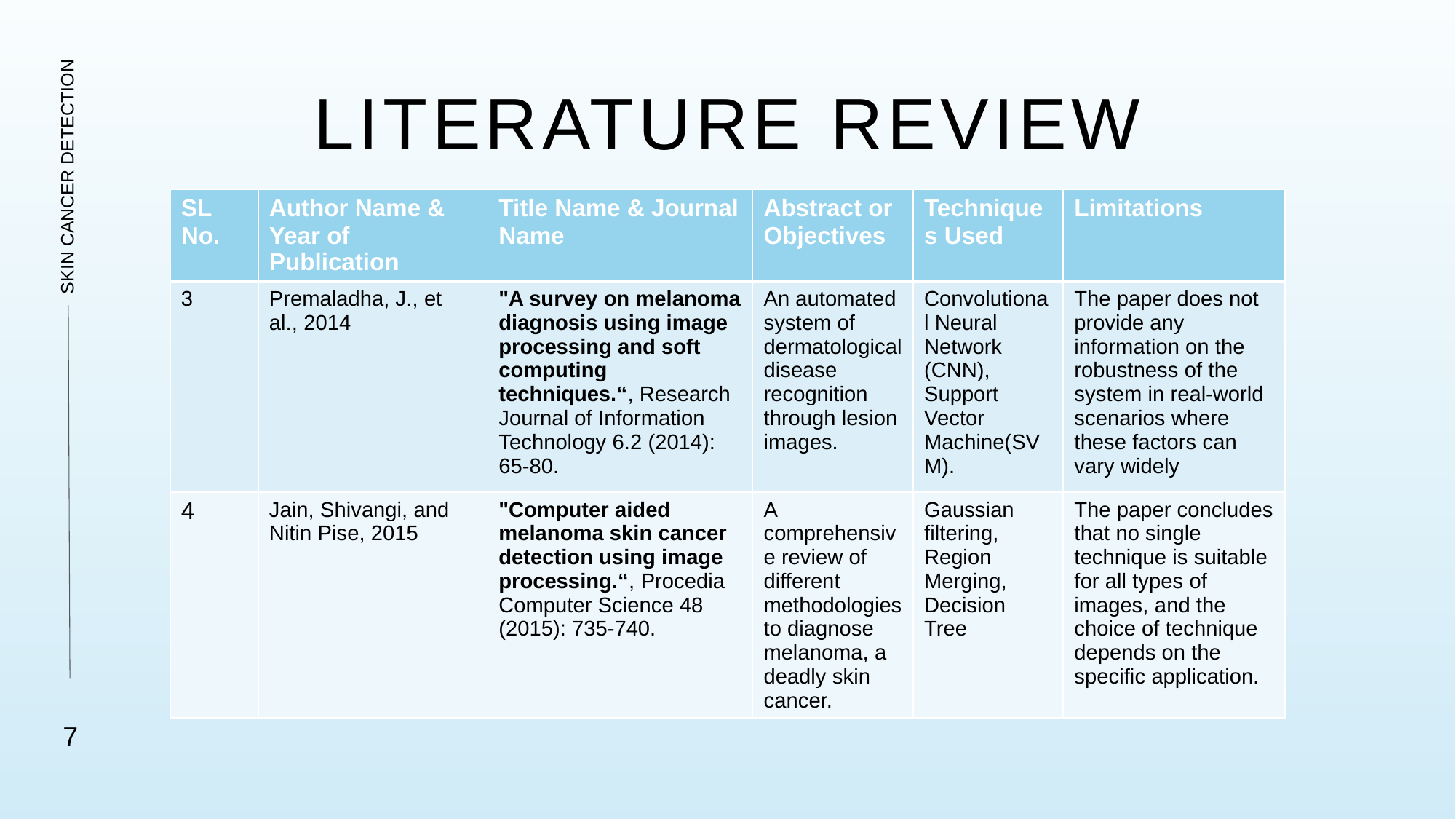

# LITERATURE REVIEW
SKIN CANCER DETECTION
| SL No. | Author Name & Year of Publication | Title Name & Journal Name | Abstract or Objectives | Techniques Used | Limitations |
| --- | --- | --- | --- | --- | --- |
| 3 | Premaladha, J., et al., 2014 | "A survey on melanoma diagnosis using image processing and soft computing techniques.“, Research Journal of Information Technology 6.2 (2014): 65-80. | An automated system of dermatological disease recognition through lesion images. | Convolutional Neural Network (CNN), Support Vector Machine(SVM). | The paper does not provide any information on the robustness of the system in real-world scenarios where these factors can vary widely |
| 4 | Jain, Shivangi, and Nitin Pise, 2015 | "Computer aided melanoma skin cancer detection using image processing.“, Procedia Computer Science 48 (2015): 735-740. | A comprehensive review of different methodologies to diagnose melanoma, a deadly skin cancer. | Gaussian filtering, Region Merging, Decision Tree | The paper concludes that no single technique is suitable for all types of images, and the choice of technique depends on the specific application. |
7